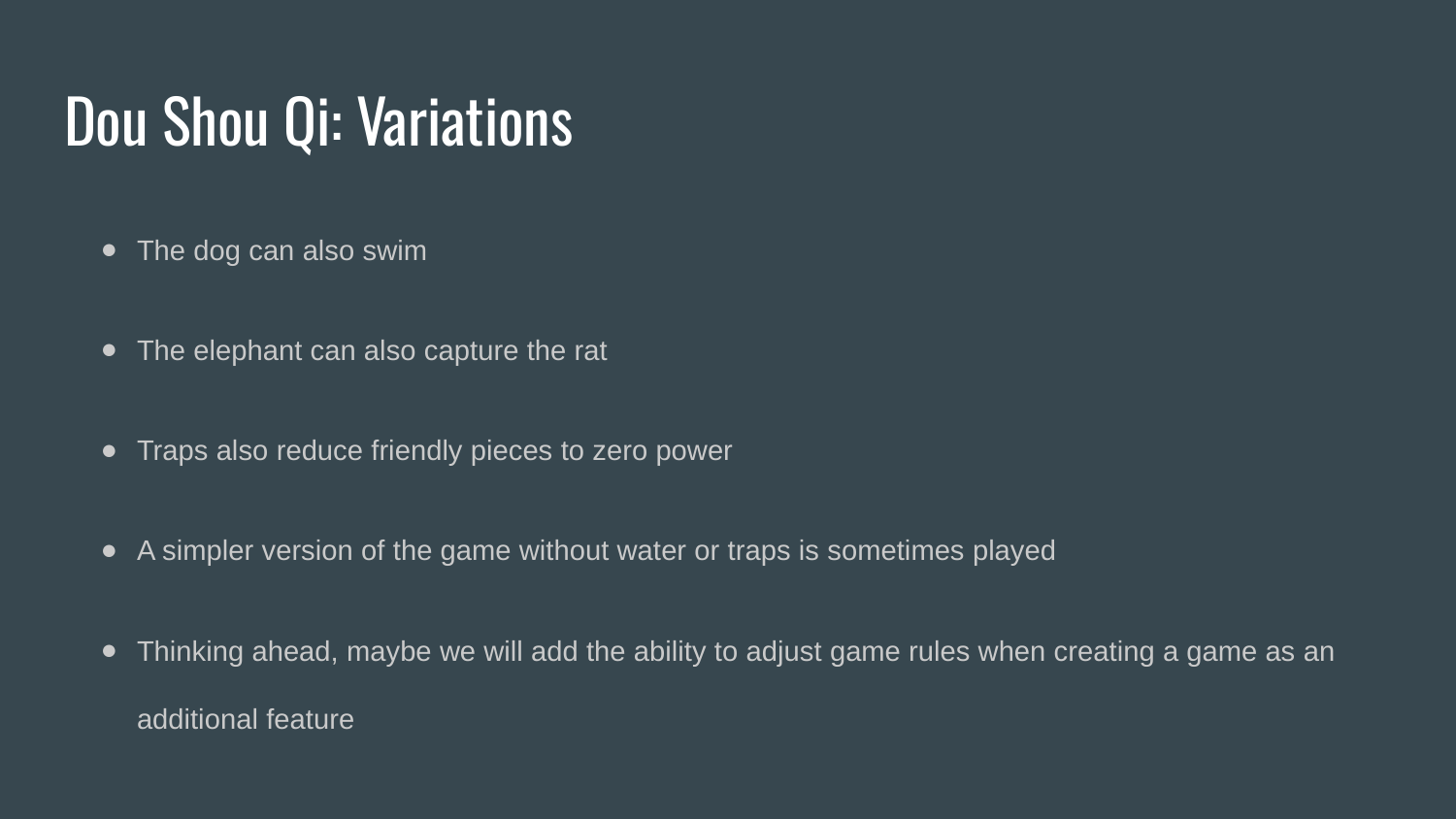

# Dou Shou Qi: Variations
The dog can also swim
The elephant can also capture the rat
Traps also reduce friendly pieces to zero power
A simpler version of the game without water or traps is sometimes played
Thinking ahead, maybe we will add the ability to adjust game rules when creating a game as an additional feature